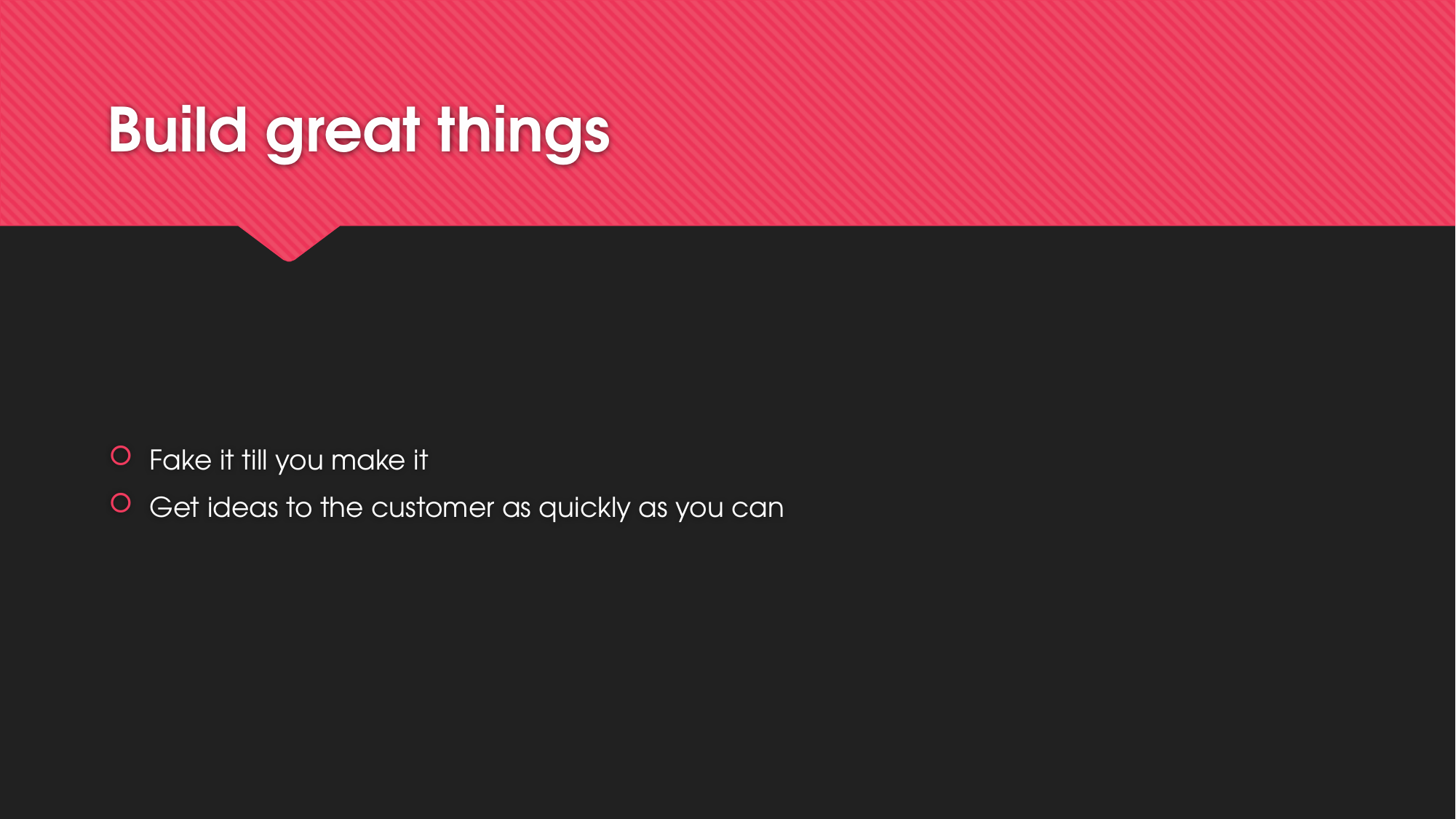

# Build great things
Fake it till you make it
Get ideas to the customer as quickly as you can